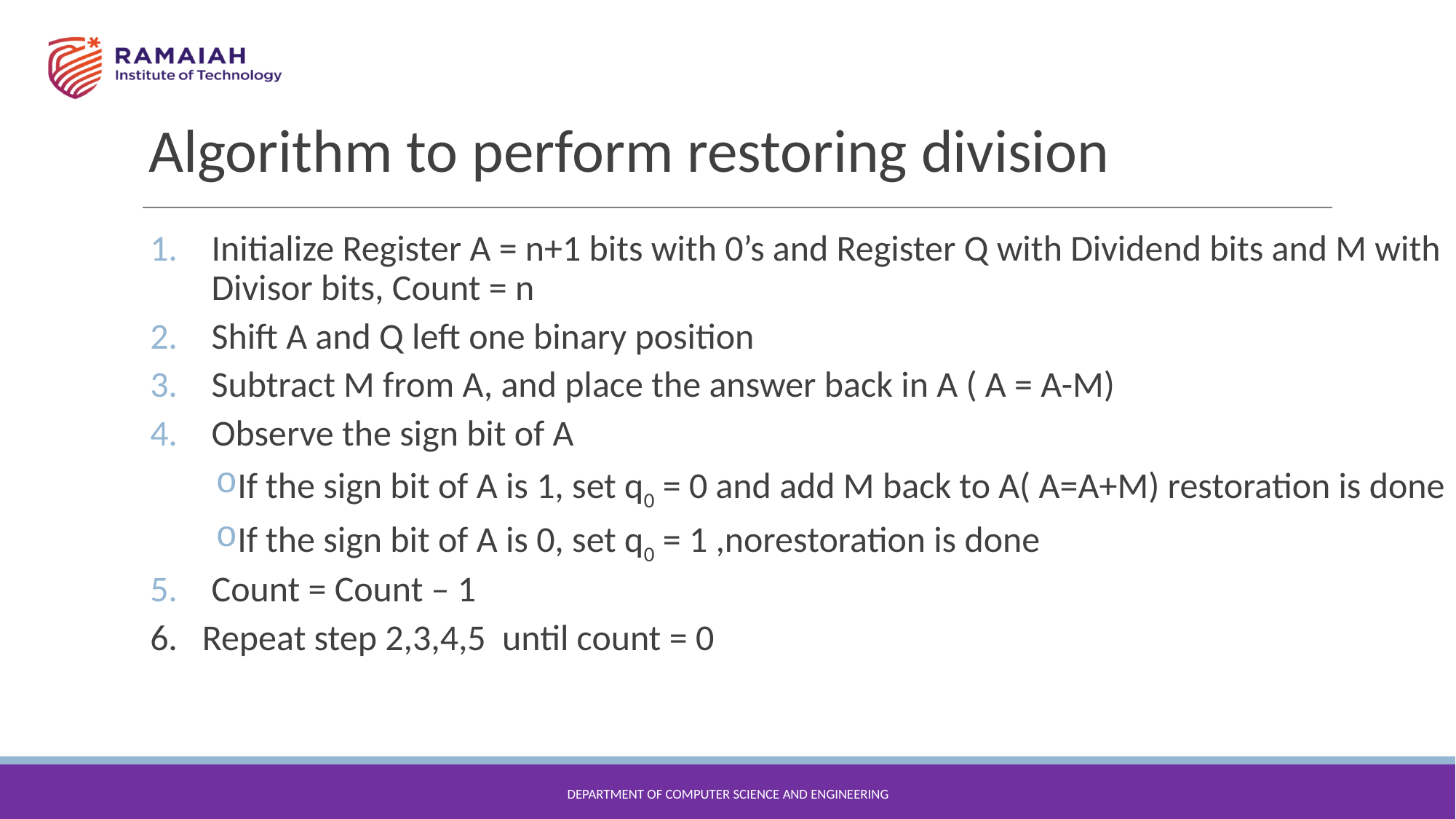

# Algorithm to perform restoring division
Initialize Register A = n+1 bits with 0’s and Register Q with Dividend bits and M with Divisor bits, Count = n
Shift A and Q left one binary position
Subtract M from A, and place the answer back in A ( A = A-M)
Observe the sign bit of A
If the sign bit of A is 1, set q0 = 0 and add M back to A( A=A+M) restoration is done
If the sign bit of A is 0, set q0 = 1 ,norestoration is done
Count = Count – 1
6.   Repeat step 2,3,4,5  until count = 0
DEPARTMENT OF COMPUTER SCIENCE AND ENGINEERING